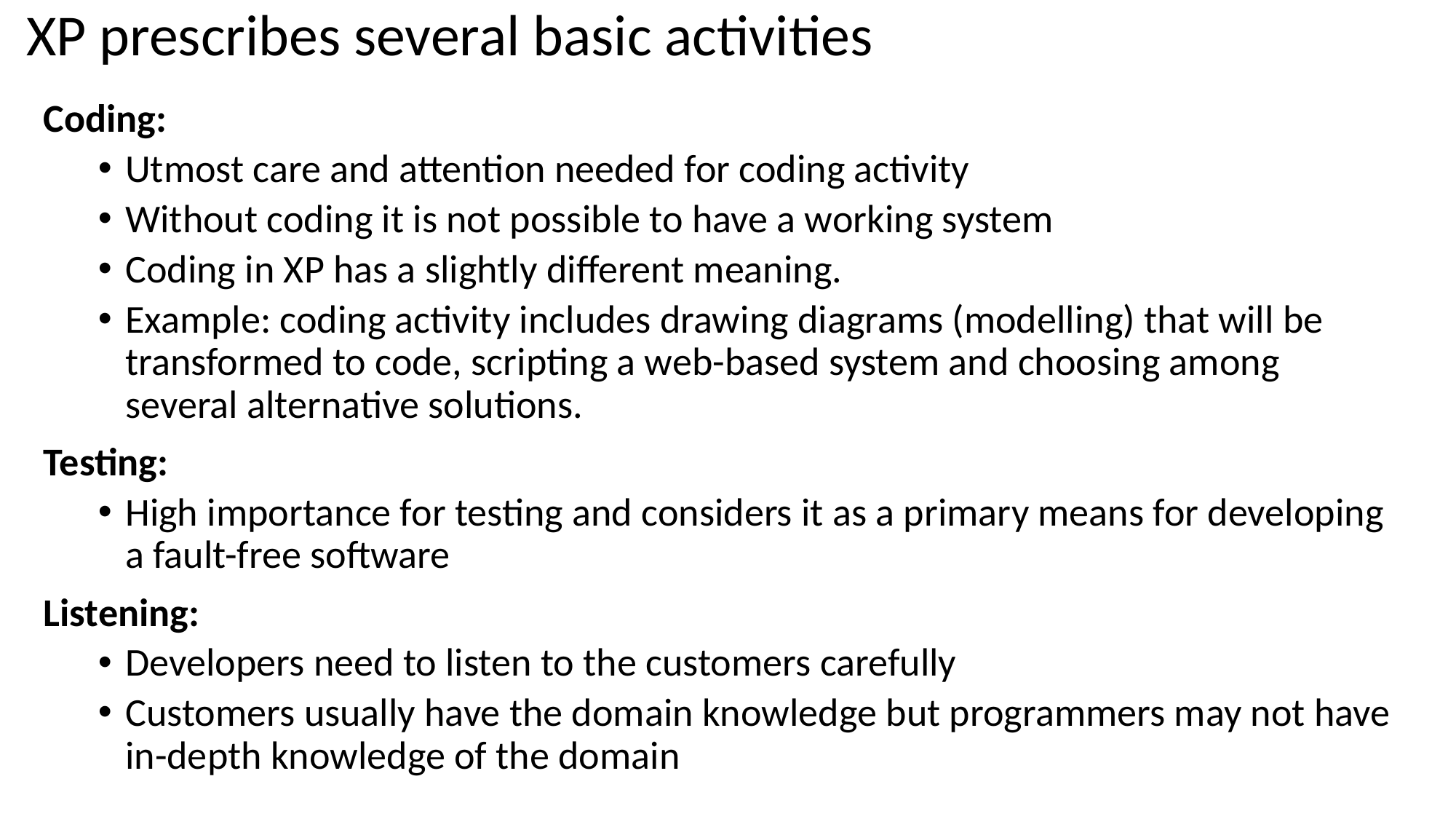

# XP prescribes several basic activities
Coding:
Utmost care and attention needed for coding activity
Without coding it is not possible to have a working system
Coding in XP has a slightly different meaning.
Example: coding activity includes drawing diagrams (modelling) that will be transformed to code, scripting a web-based system and choosing among several alternative solutions.
Testing:
High importance for testing and considers it as a primary means for developing a fault-free software
Listening:
Developers need to listen to the customers carefully
Customers usually have the domain knowledge but programmers may not have in-depth knowledge of the domain